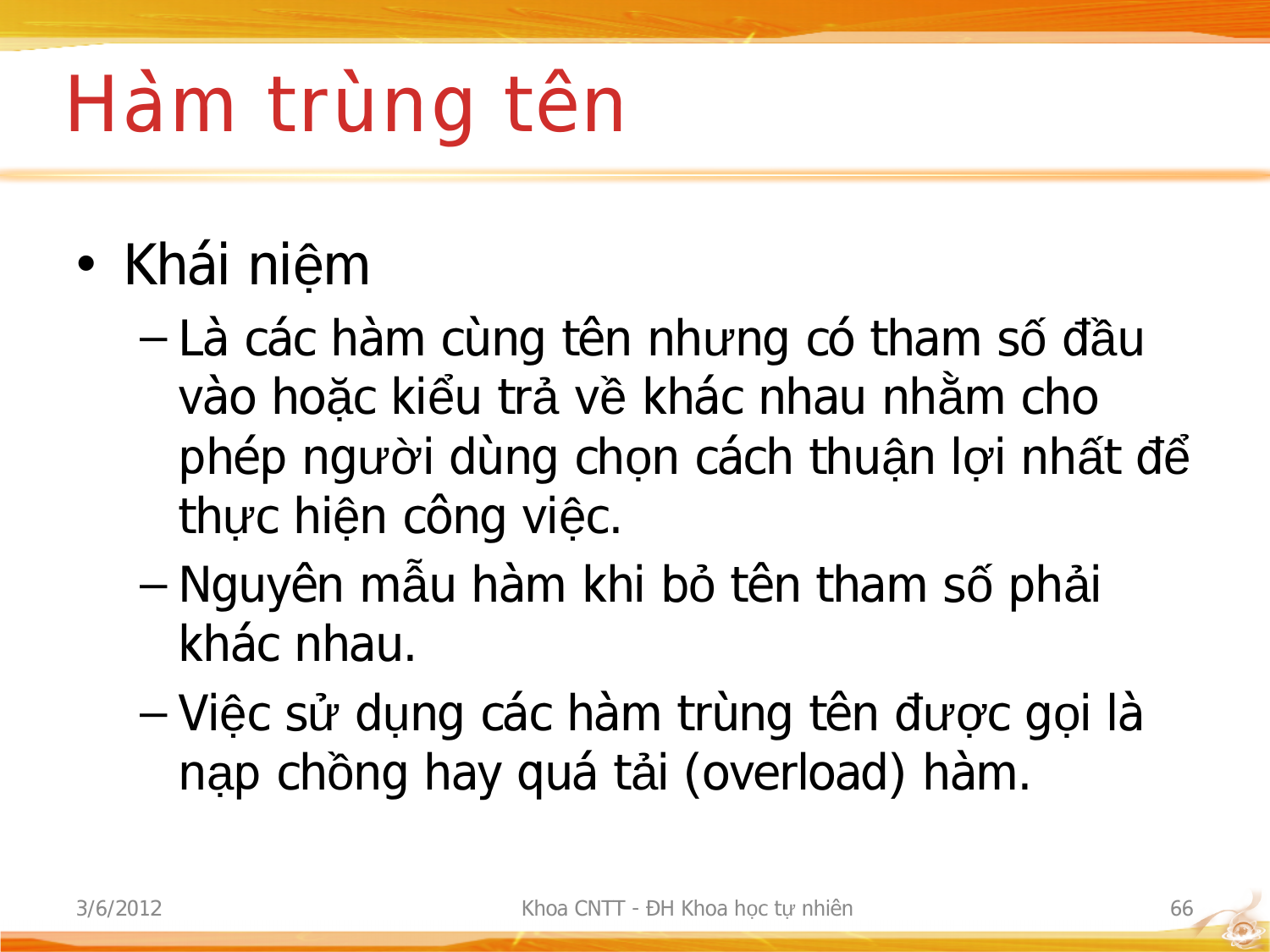

# Hàm trùng tên
Khái niệm
Là các hàm cùng tên nhưng có tham số đầu vào hoặc kiểu trả về khác nhau nhằm cho phép người dùng chọn cách thuận lợi nhất để thực hiện công việc.
Nguyên mẫu hàm khi bỏ tên tham số phải khác nhau.
Việc sử dụng các hàm trùng tên được gọi là nạp chồng hay quá tải (overload) hàm.
3/6/2012
Khoa CNTT - ĐH Khoa học tự nhiên
66